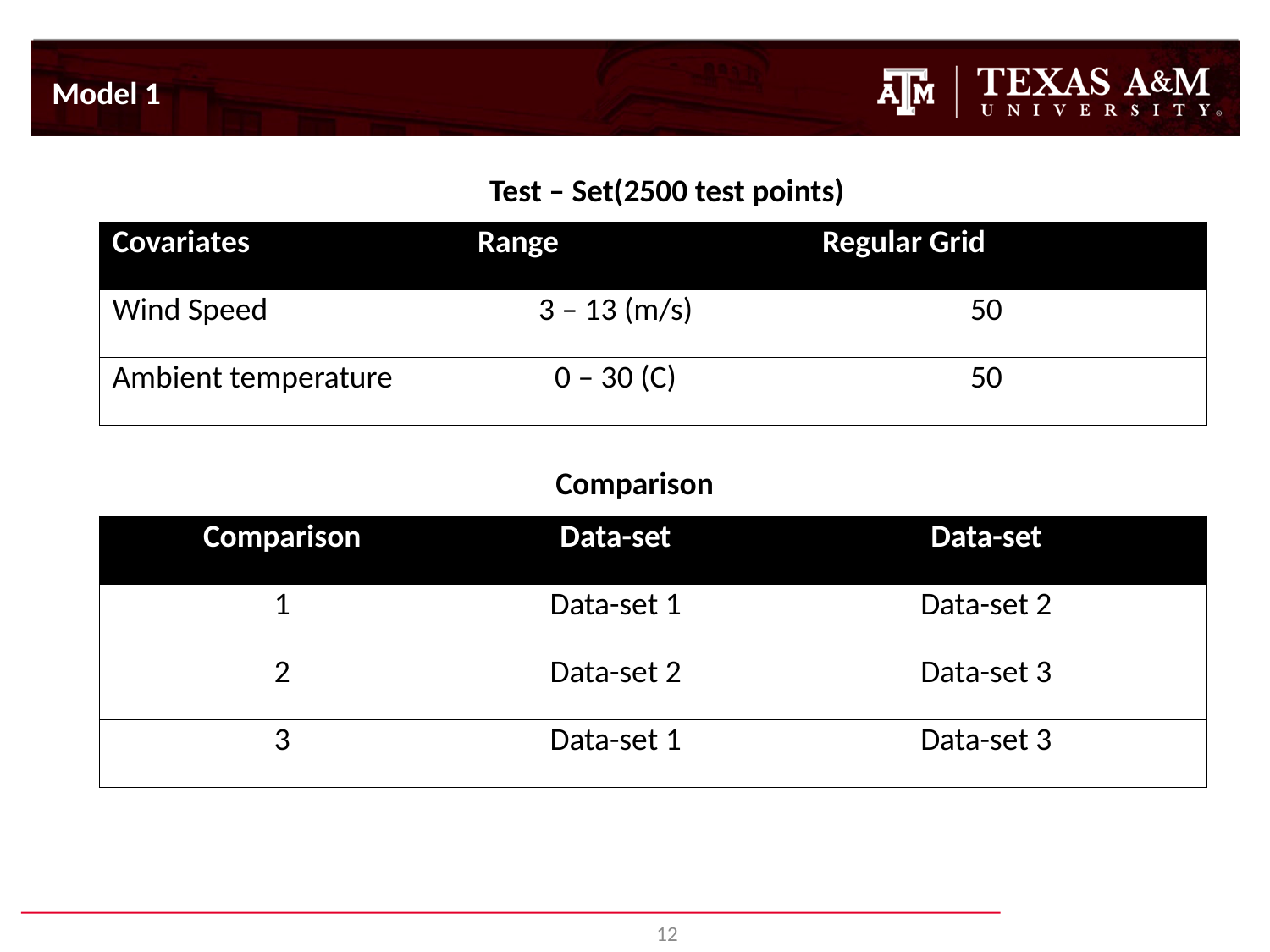

Model 1
Test – Set(2500 test points)
| Covariates | Range | Regular Grid |
| --- | --- | --- |
| Wind Speed | 3 – 13 (m/s) | 50 |
| Ambient temperature | 0 – 30 (C) | 50 |
Comparison
| Comparison | Data-set | Data-set |
| --- | --- | --- |
| 1 | Data-set 1 | Data-set 2 |
| 2 | Data-set 2 | Data-set 3 |
| 3 | Data-set 1 | Data-set 3 |
12